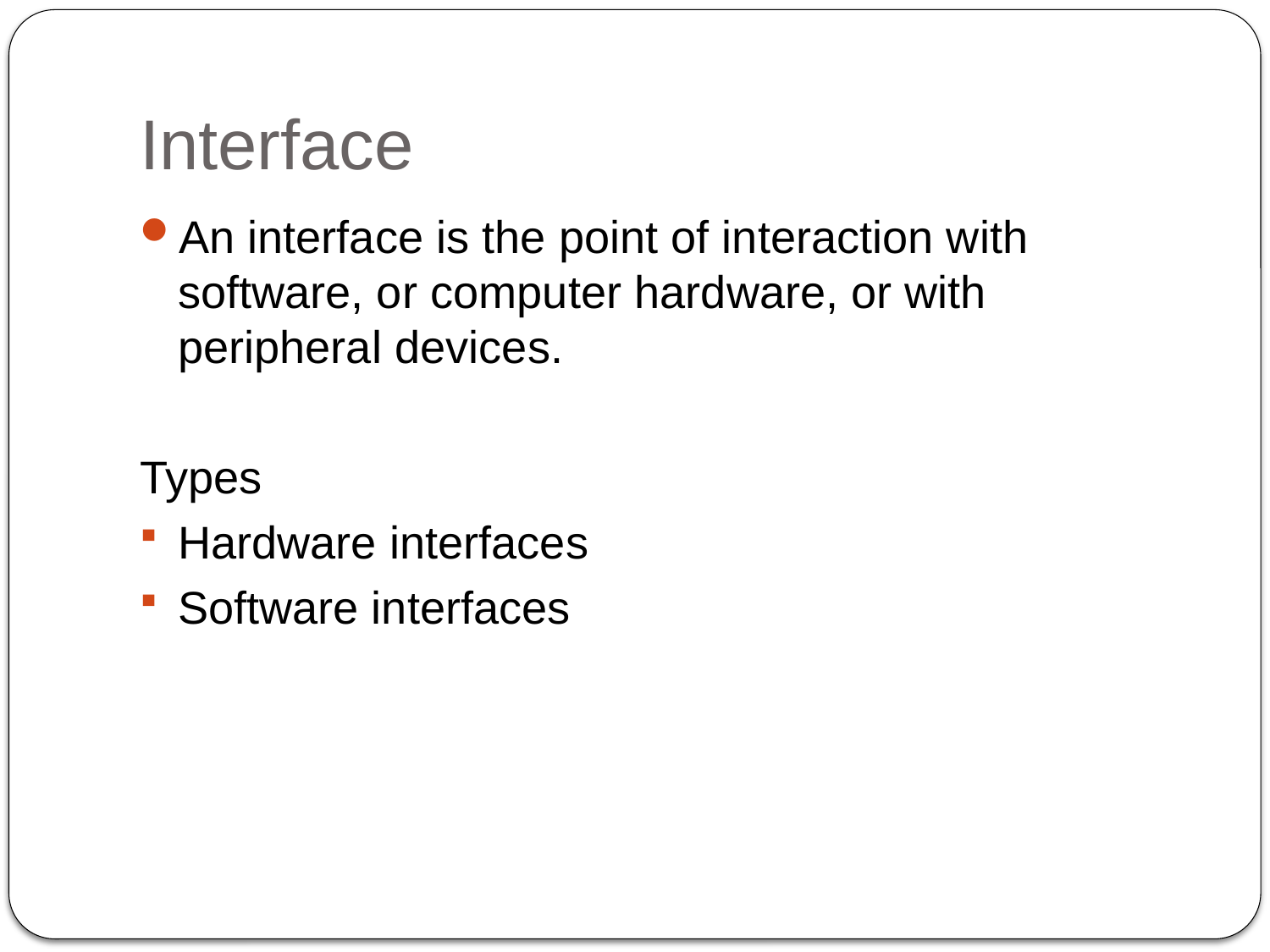

# Interface
An interface is the point of interaction with software, or computer hardware, or with peripheral devices.

Types
Hardware interfaces
Software interfaces